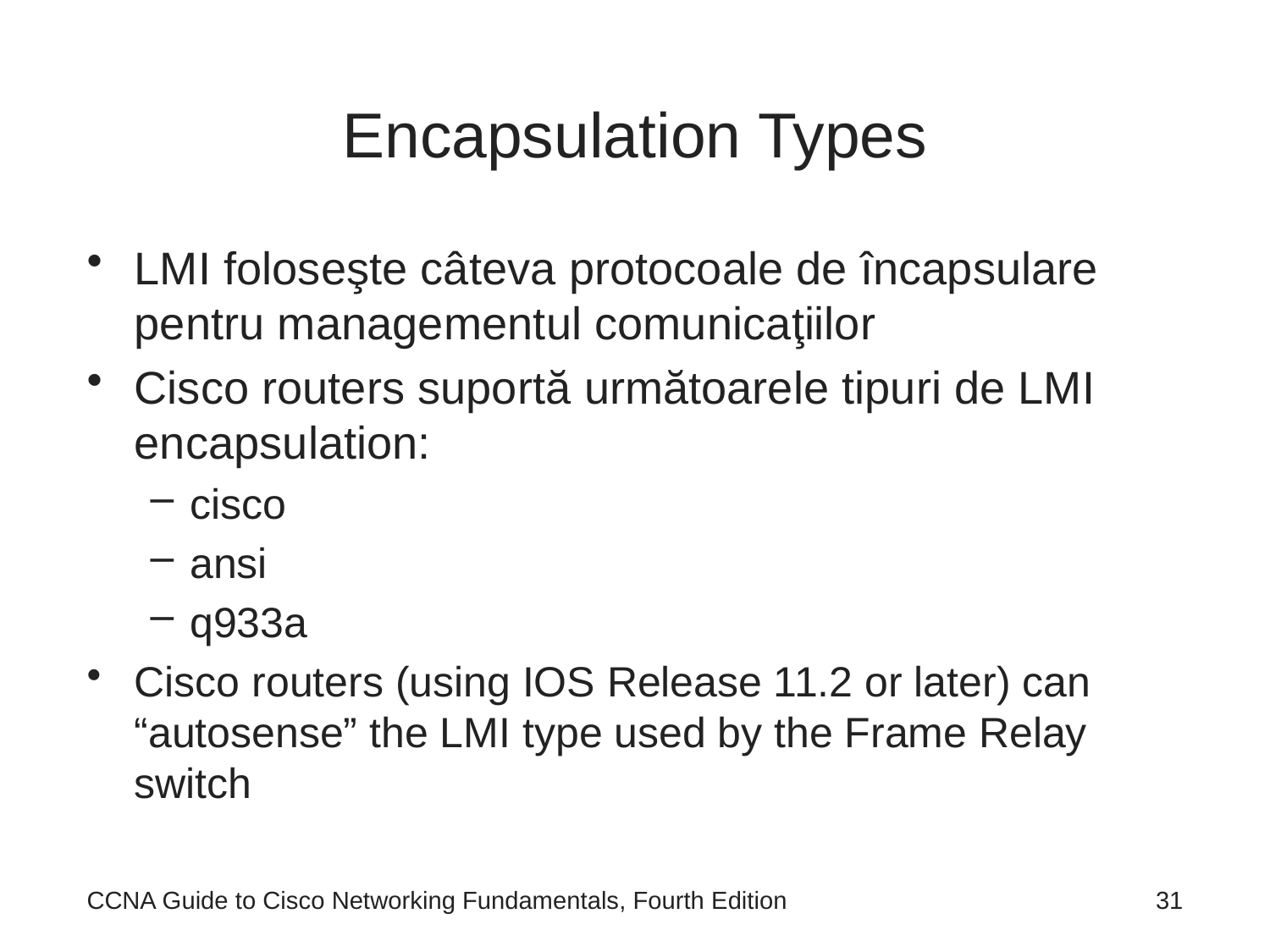

# Encapsulation Types
LMI foloseşte câteva protocoale de încapsulare pentru managementul comunicaţiilor
Cisco routers suportă următoarele tipuri de LMI encapsulation:
cisco
ansi
q933a
Cisco routers (using IOS Release 11.2 or later) can “autosense” the LMI type used by the Frame Relay switch
CCNA Guide to Cisco Networking Fundamentals, Fourth Edition
31